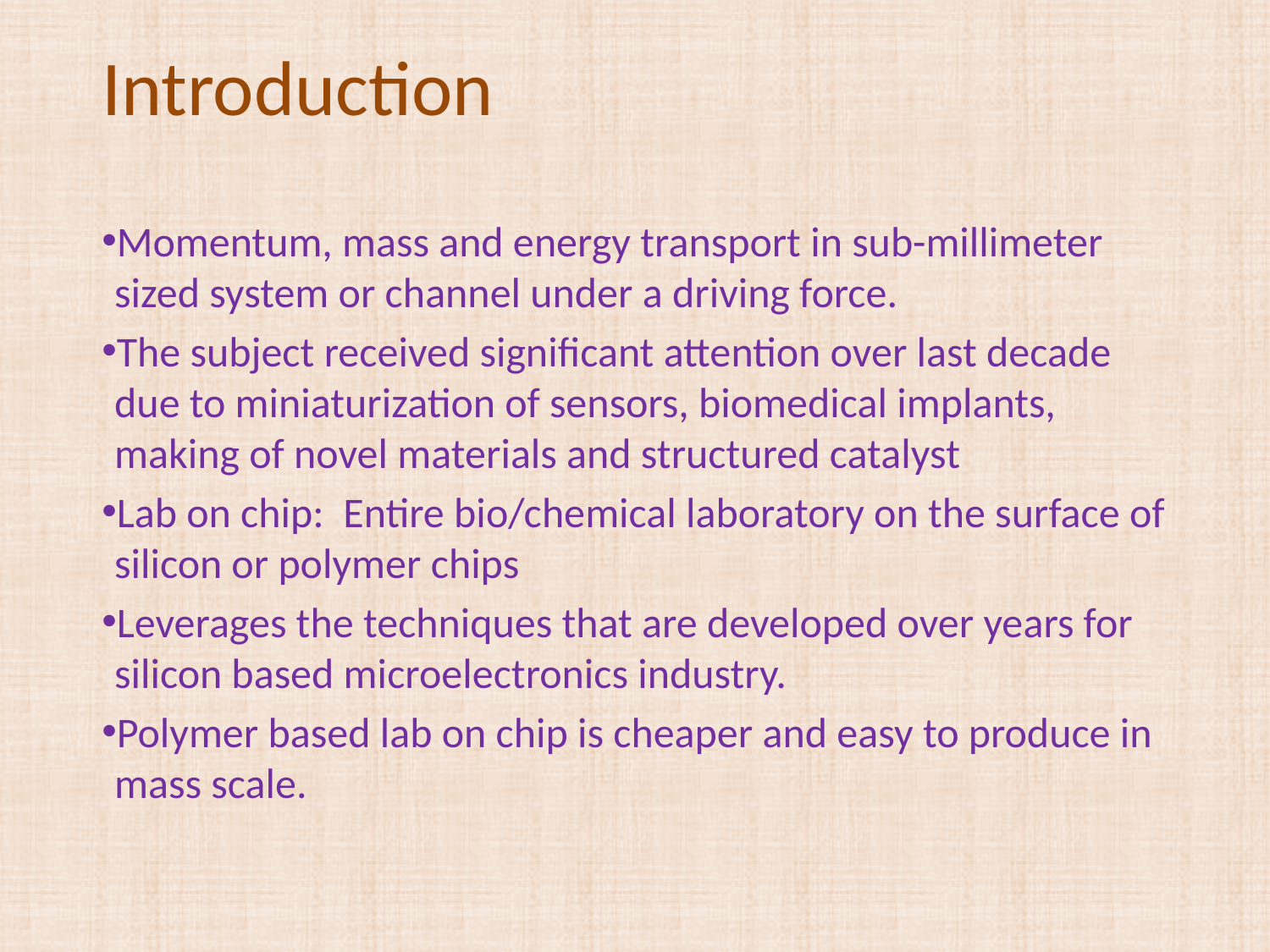

# Introduction
Momentum, mass and energy transport in sub-millimeter sized system or channel under a driving force.
The subject received significant attention over last decade due to miniaturization of sensors, biomedical implants, making of novel materials and structured catalyst
Lab on chip:  Entire bio/chemical laboratory on the surface of silicon or polymer chips
Leverages the techniques that are developed over years for silicon based microelectronics industry.
Polymer based lab on chip is cheaper and easy to produce in mass scale.